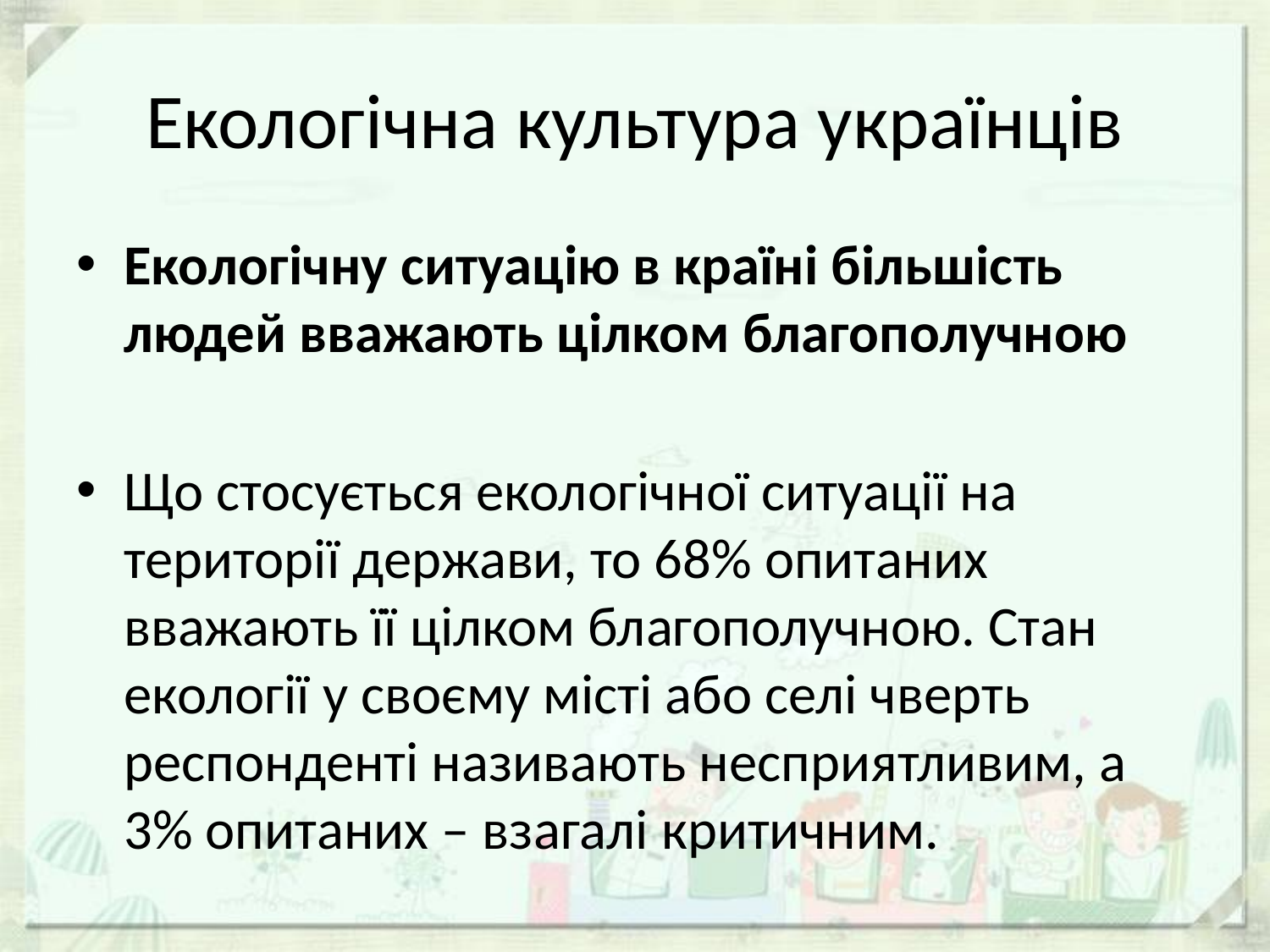

# Екологічна культура українців
Екологічну ситуацію в країні більшість людей вважають цілком благополучною

Що стосується екологічної ситуації на території держави, то 68% опитаних вважають її цілком благополучною. Стан екології у своєму місті або селі чверть респонденті називають несприятливим, а 3% опитаних – взагалі критичним.